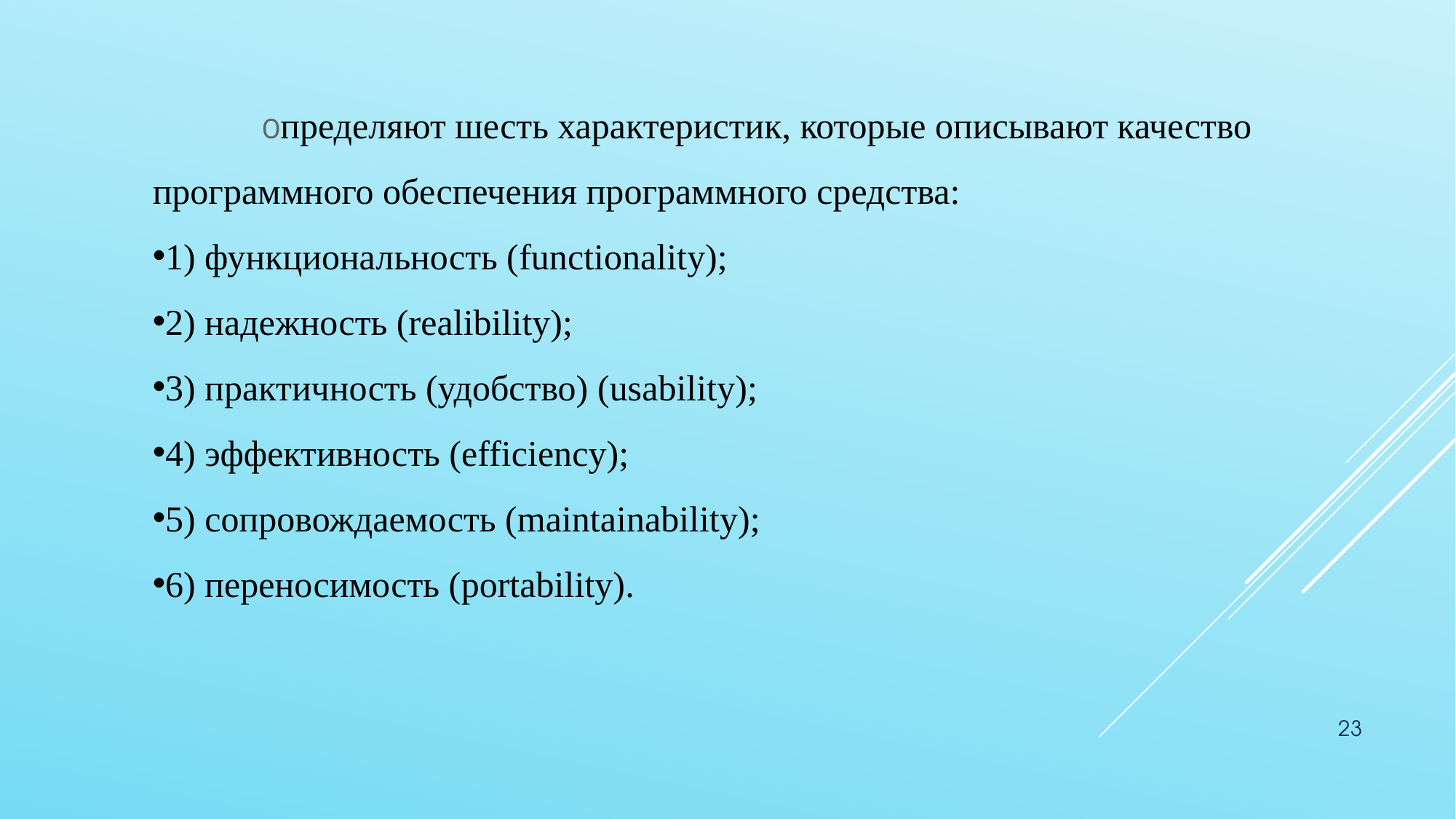

Определяют шесть характеристик, которые описывают качество программного обеспечения программного средства:
1) функциональность (functionality);
2) надежность (realibility);
3) практичность (удобство) (usability);
4) эффективность (efficiency);
5) сопровождаемость (maintainability);
6) переносимость (portability).
23